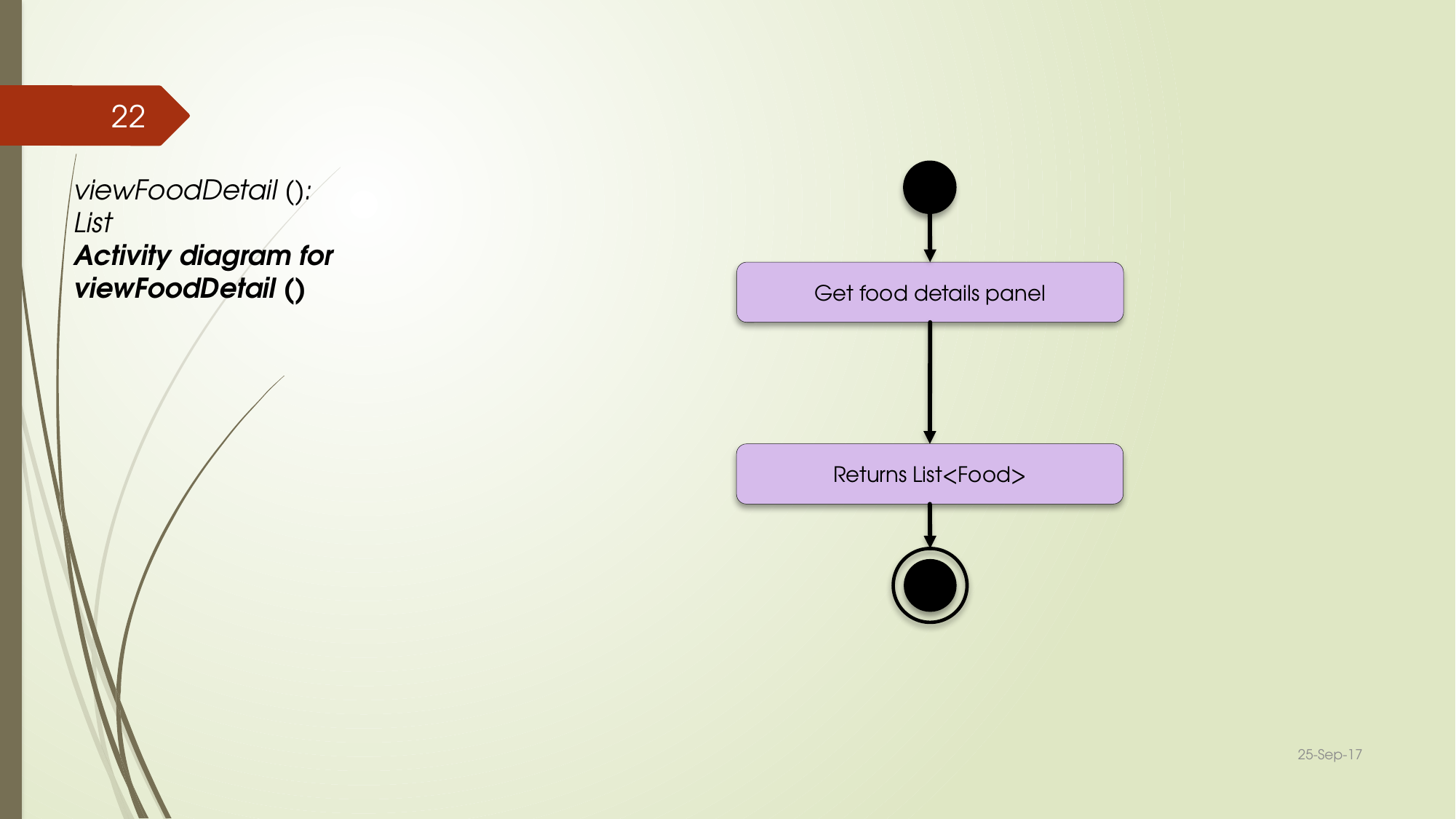

22

viewFoodDetail ():
List
Activity diagram for viewFoodDetail ()
Get food details panel
Returns List<Food>

25-Sep-17